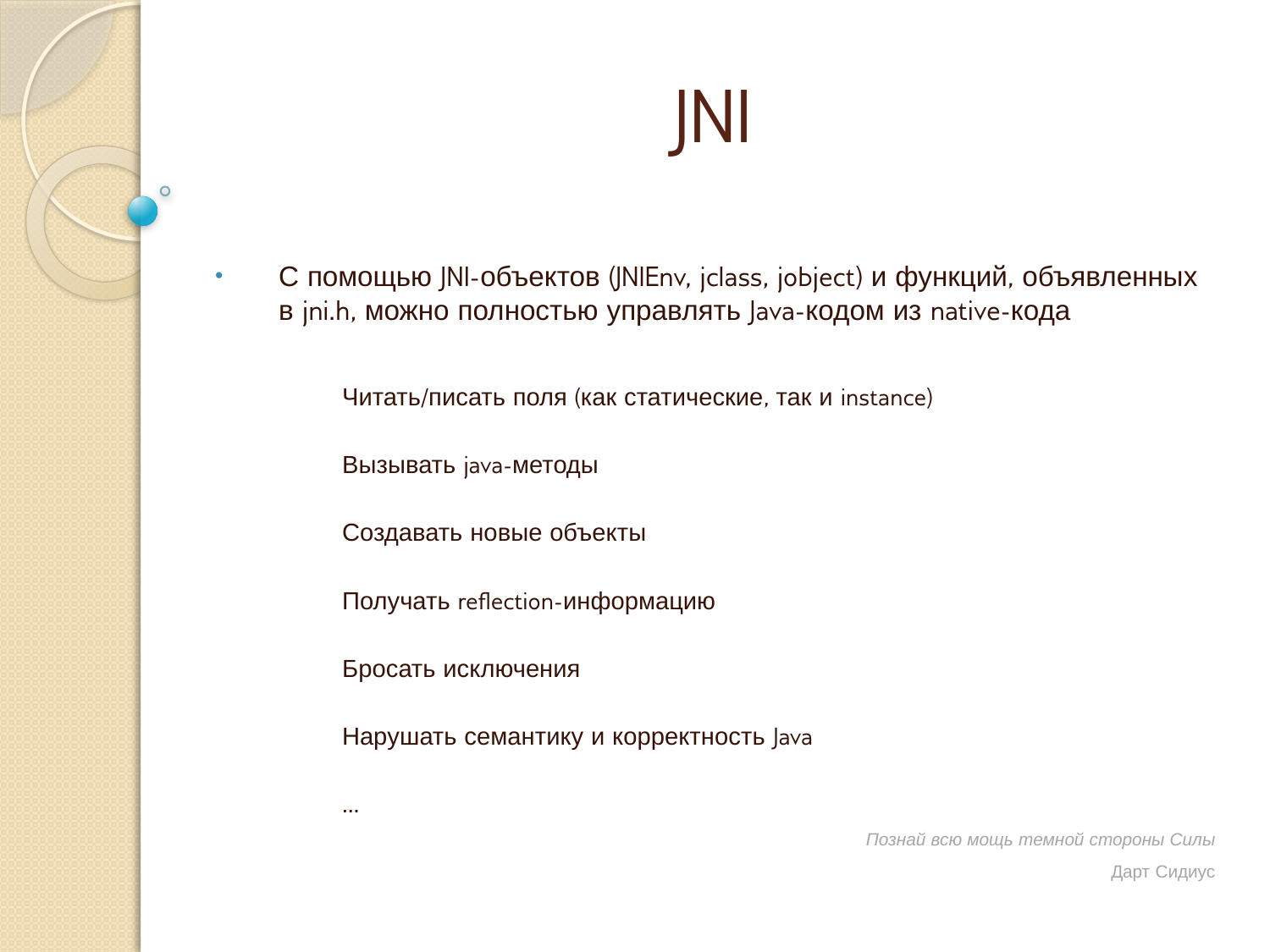

# JNI
С помощью JNI-объектов (JNIEnv, jclass, jobject) и функций, объявленных в jni.h, можно полностью управлять Java-кодом из native-кода

	Читать/писать поля (как статические, так и instance)

	Вызывать java-методы

	Создавать новые объекты

	Получать reflection-информацию

	Бросать исключения

	Нарушать семантику и корректность Java

	…
Познай всю мощь темной стороны Силы
Дарт Сидиус